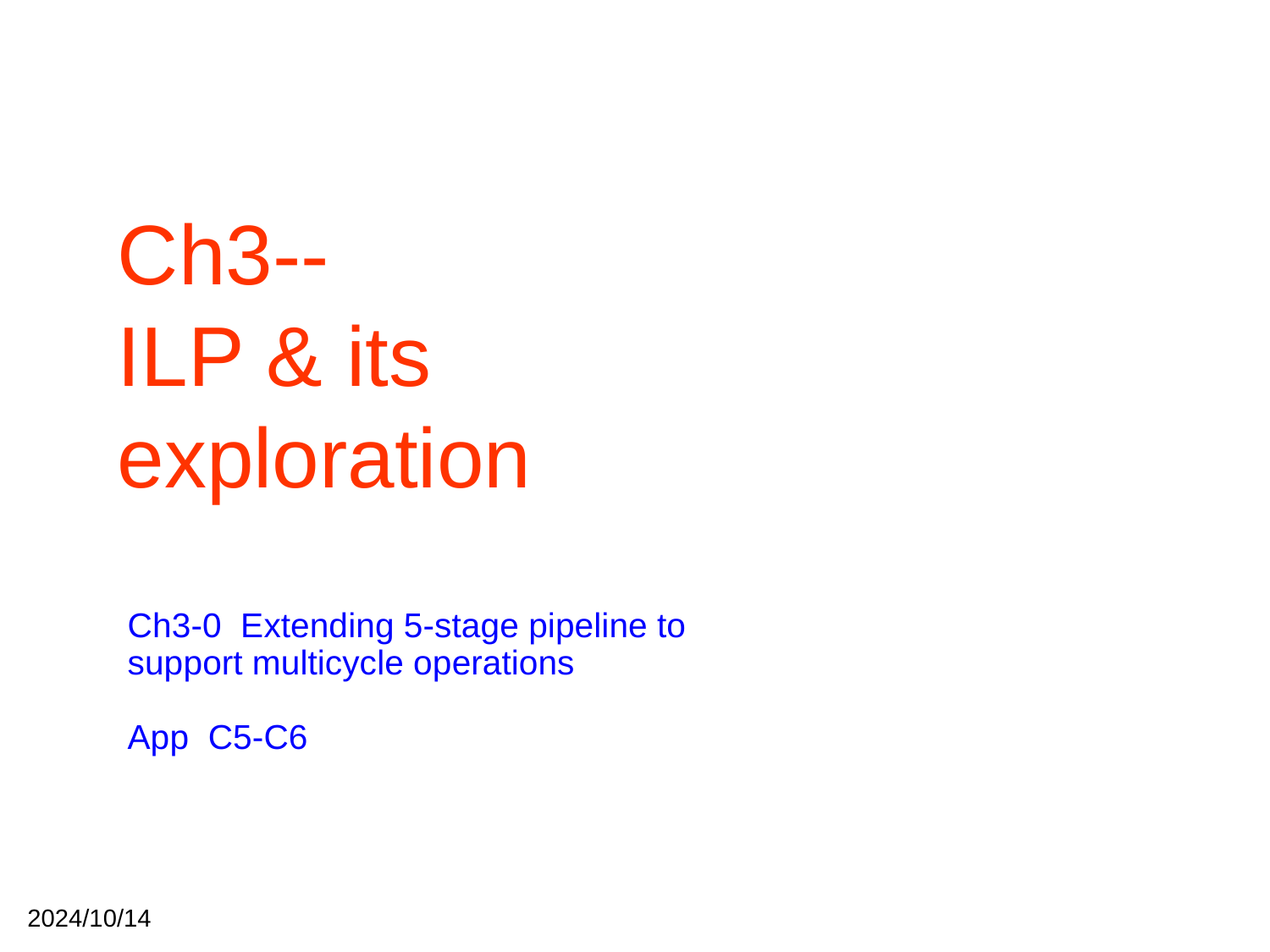

# Ch3-- ILP & its exploration
Ch3-0  Extending 5-stage pipeline to support multicycle operations

App  C5-C6

2024/10/14